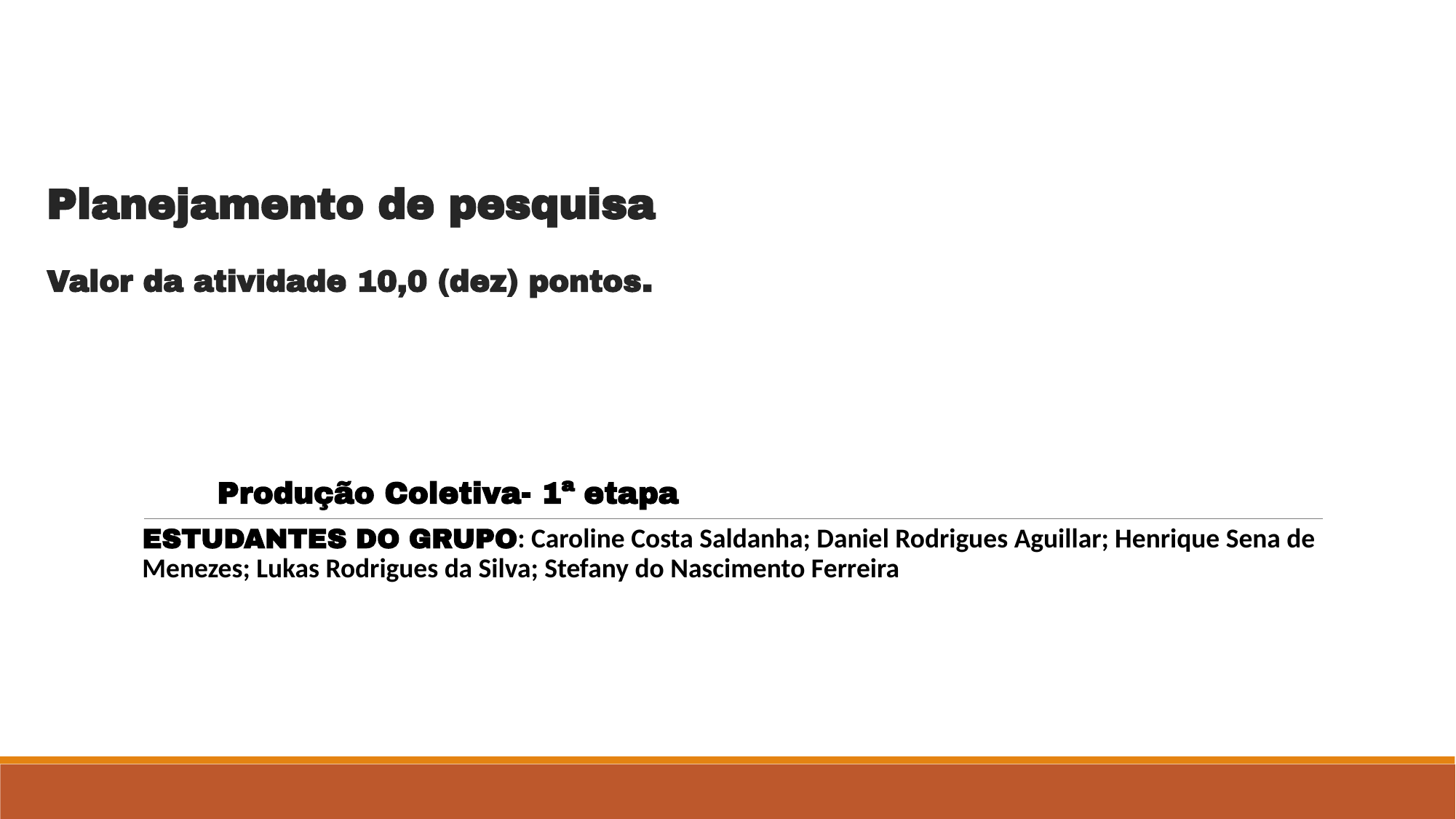

# Planejamento de pesquisa Valor da atividade 10,0 (dez) pontos.
 Produção Coletiva- 1ª etapa
ESTUDANTES DO GRUPO: Caroline Costa Saldanha; Daniel Rodrigues Aguillar; Henrique Sena de Menezes; Lukas Rodrigues da Silva; Stefany do Nascimento Ferreira